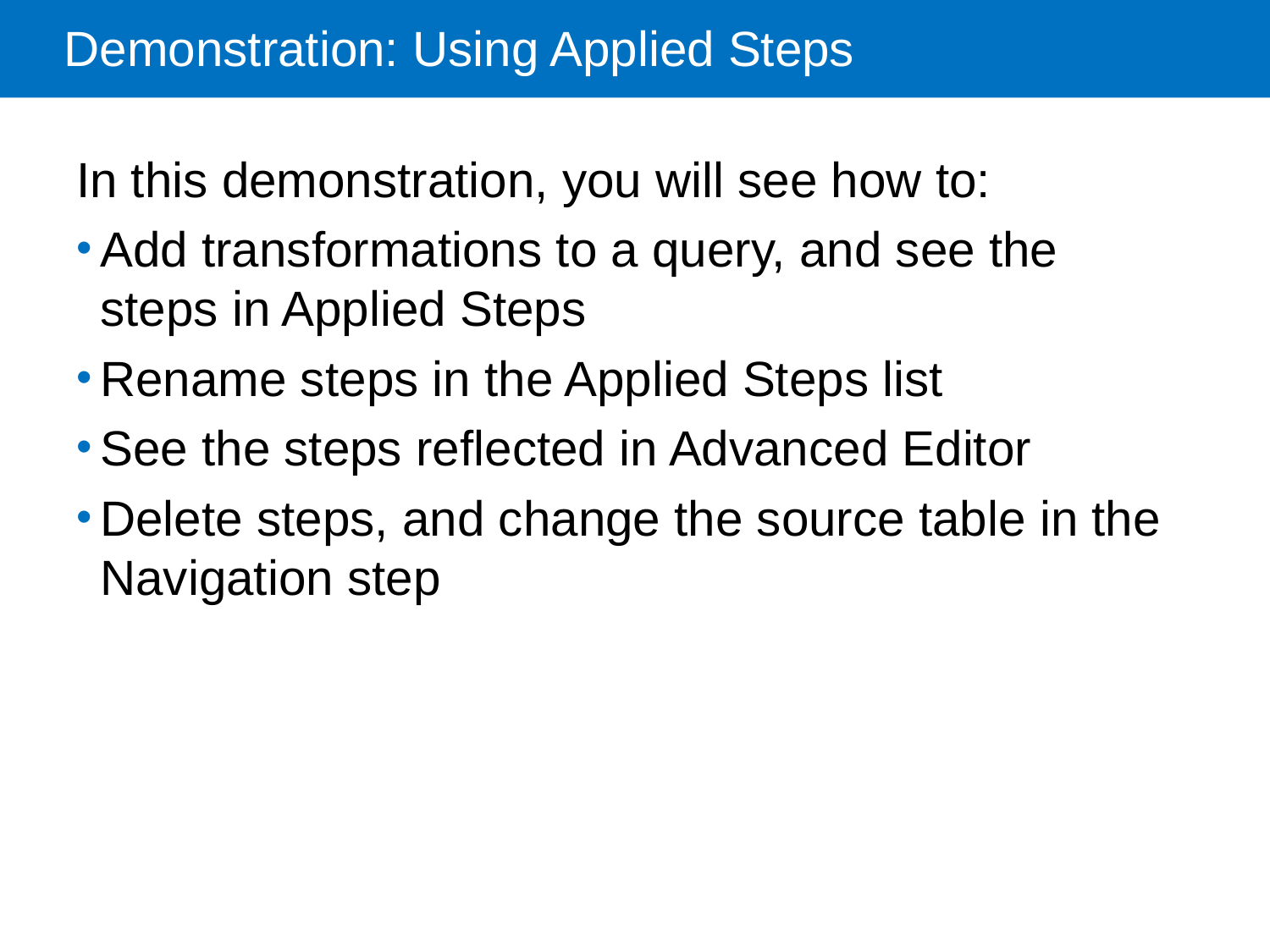

# Demonstration: Using Applied Steps
In this demonstration, you will see how to:
Add transformations to a query, and see the steps in Applied Steps
Rename steps in the Applied Steps list
See the steps reflected in Advanced Editor
Delete steps, and change the source table in the Navigation step